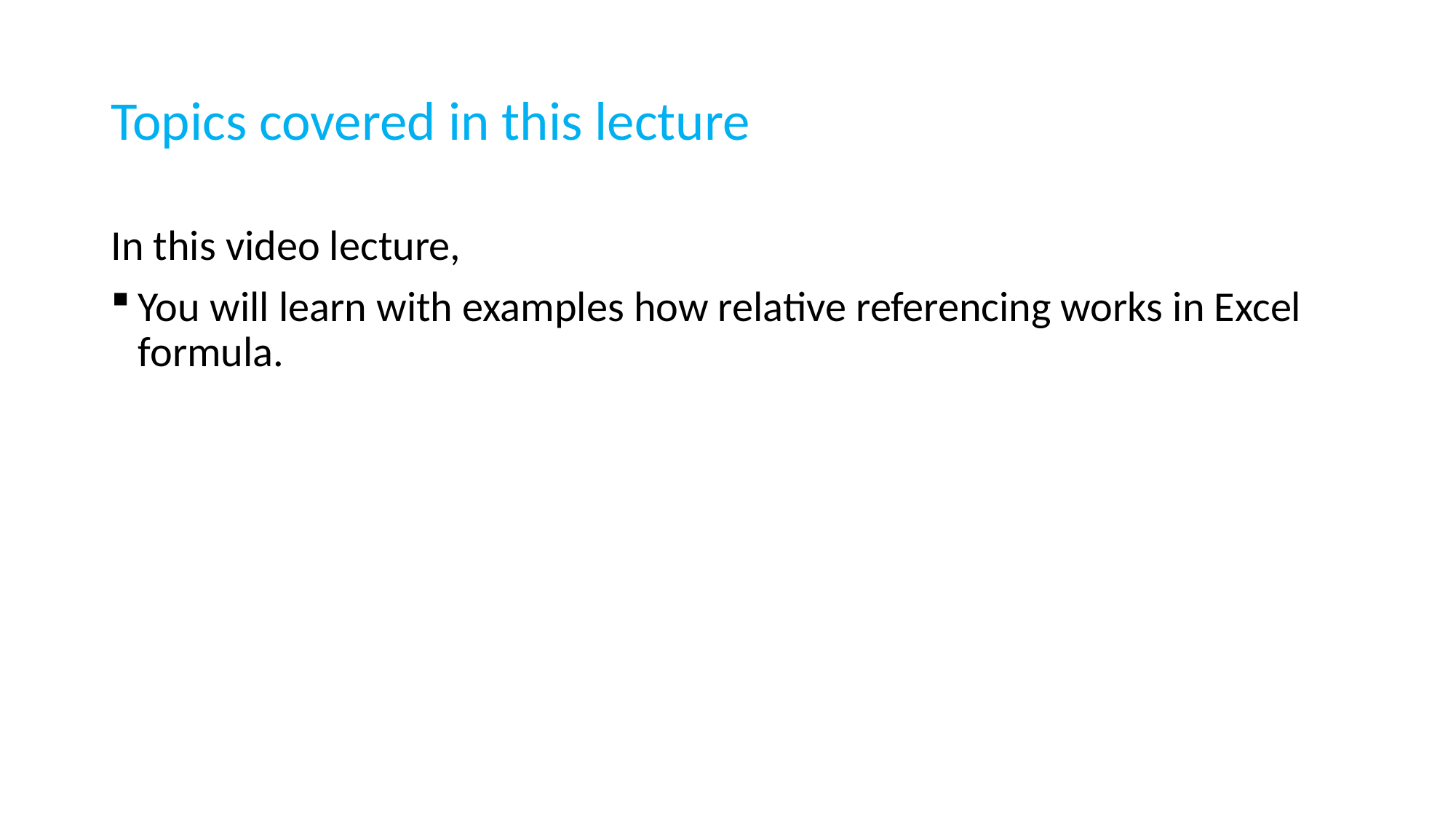

# Topics covered in this lecture
In this video lecture,
You will learn with examples how relative referencing works in Excel formula.